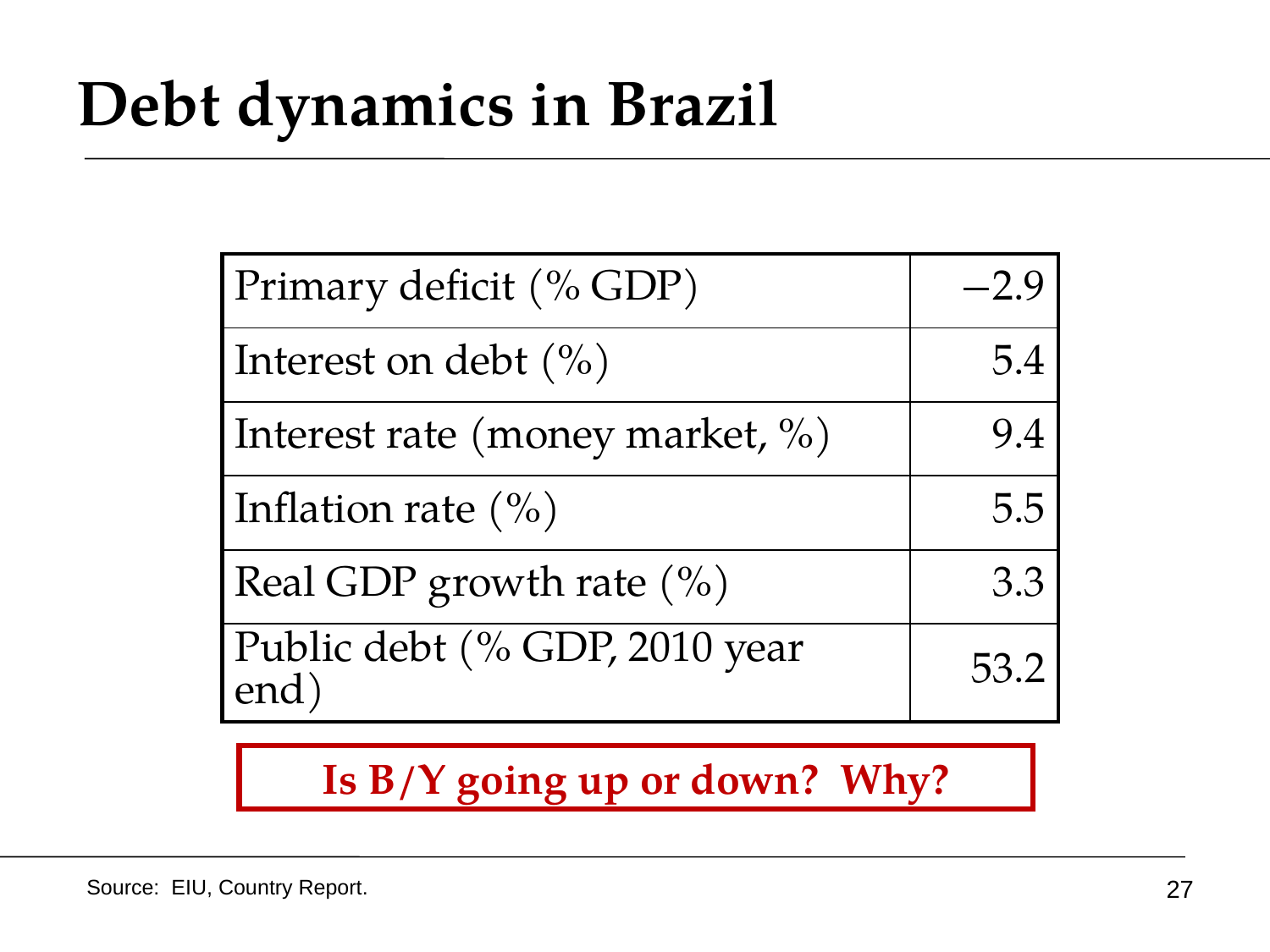

# Debt dynamics in Brazil
| Primary deficit (% GDP) | −2.9 |
| --- | --- |
| Interest on debt (%) | 5.4 |
| Interest rate (money market, %) | 9.4 |
| Inflation rate (%) | 5.5 |
| Real GDP growth rate (%) | 3.3 |
| Public debt (% GDP, 2010 year end) | 53.2 |
Is B/Y going up or down?  Why?
27
Source:  EIU, Country Report.